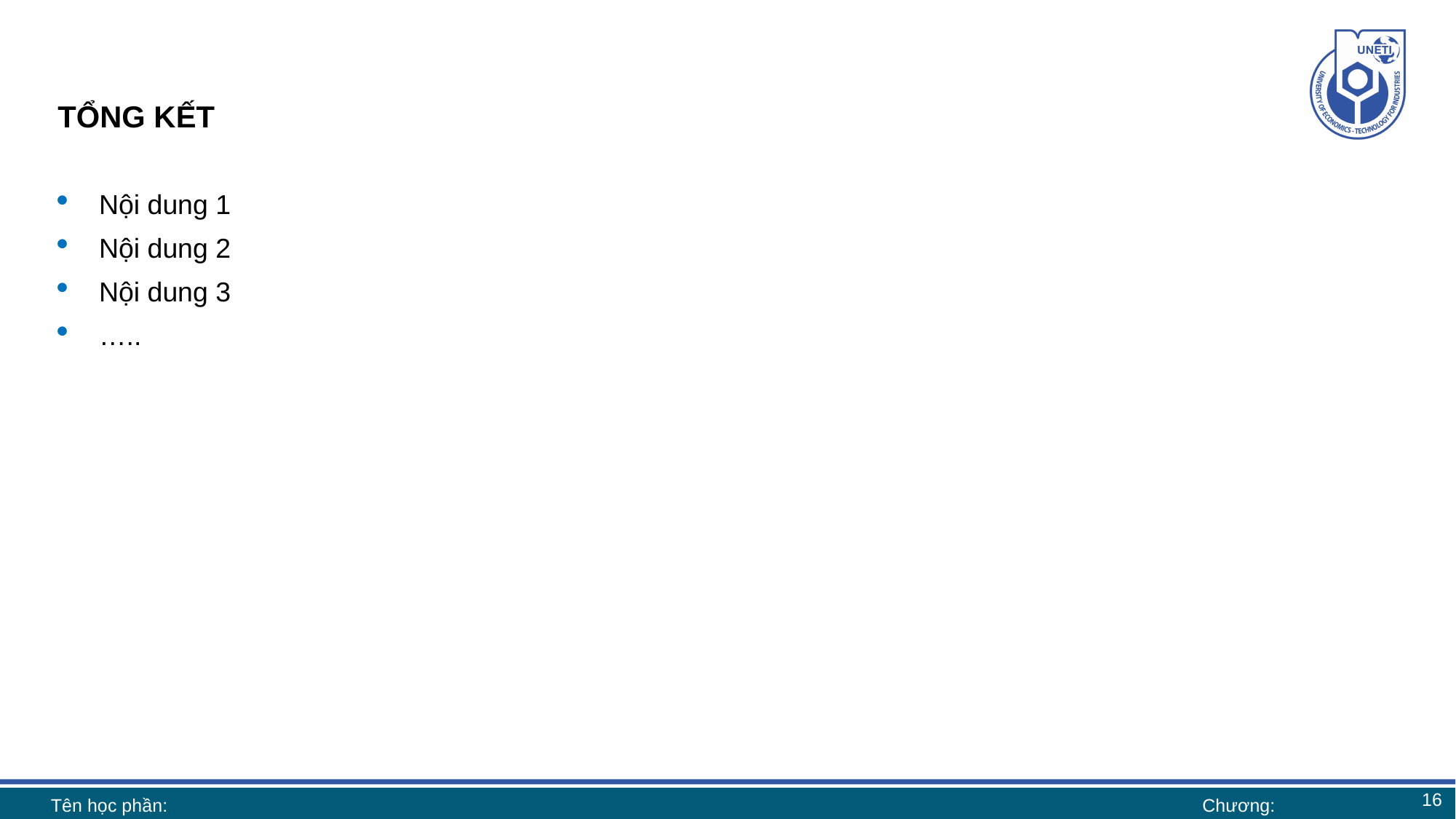

# TỔNG KẾT
Nội dung 1
Nội dung 2
Nội dung 3
…..
16
Tên học phần:
Chương: